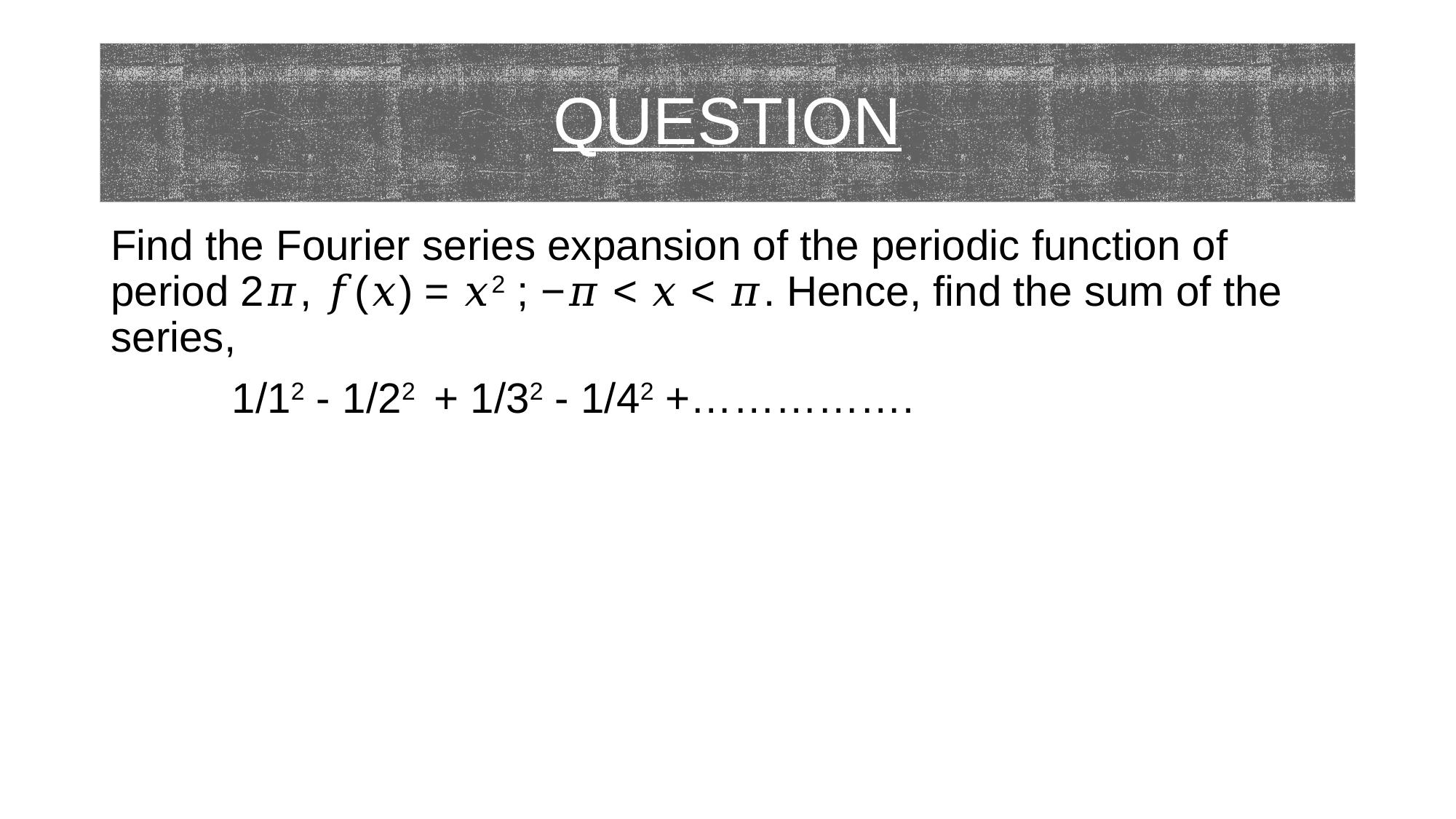

# QUESTION
Find the Fourier series expansion of the periodic function of period 2𝜋, 𝑓(𝑥) = 𝑥2 ; −𝜋 < 𝑥 < 𝜋. Hence, find the sum of the series,
	 1/12 - 1/22  + 1/32 - 1/42 +…………….